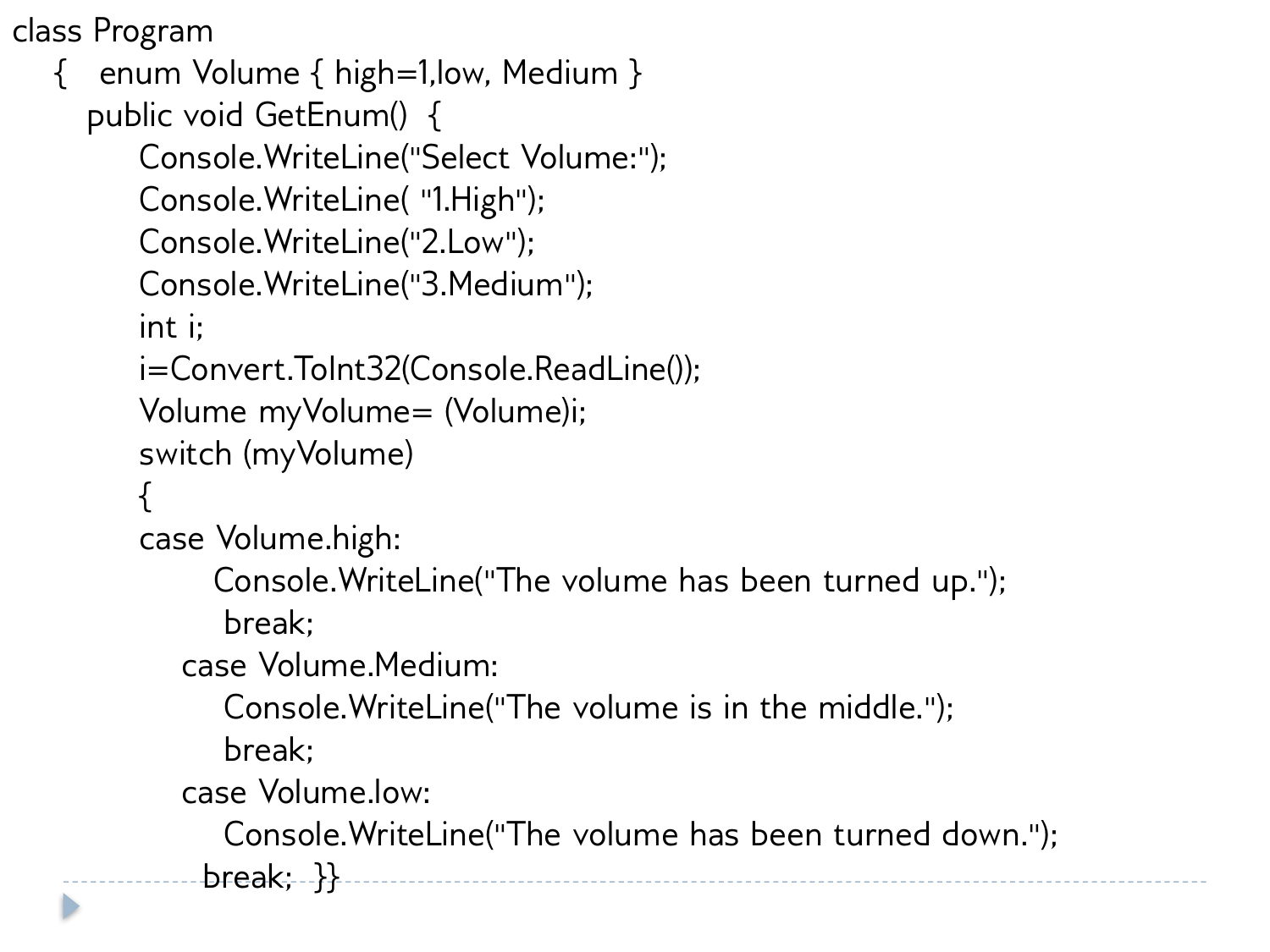

class Program
    {   enum Volume { high=1,low, Medium }
       public void GetEnum()  {
            Console.WriteLine("Select Volume:");
            Console.WriteLine( "1.High");
            Console.WriteLine("2.Low");
            Console.WriteLine("3.Medium");
            int i;
            i=Convert.ToInt32(Console.ReadLine());
            Volume myVolume= (Volume)i;
            switch (myVolume)
            {
            case Volume.high:
                   Console.WriteLine("The volume has been turned up.");
                    break;
                case Volume.Medium:
                    Console.WriteLine("The volume is in the middle.");
                    break;
                case Volume.low:
                    Console.WriteLine("The volume has been turned down.");
                  break;  }}